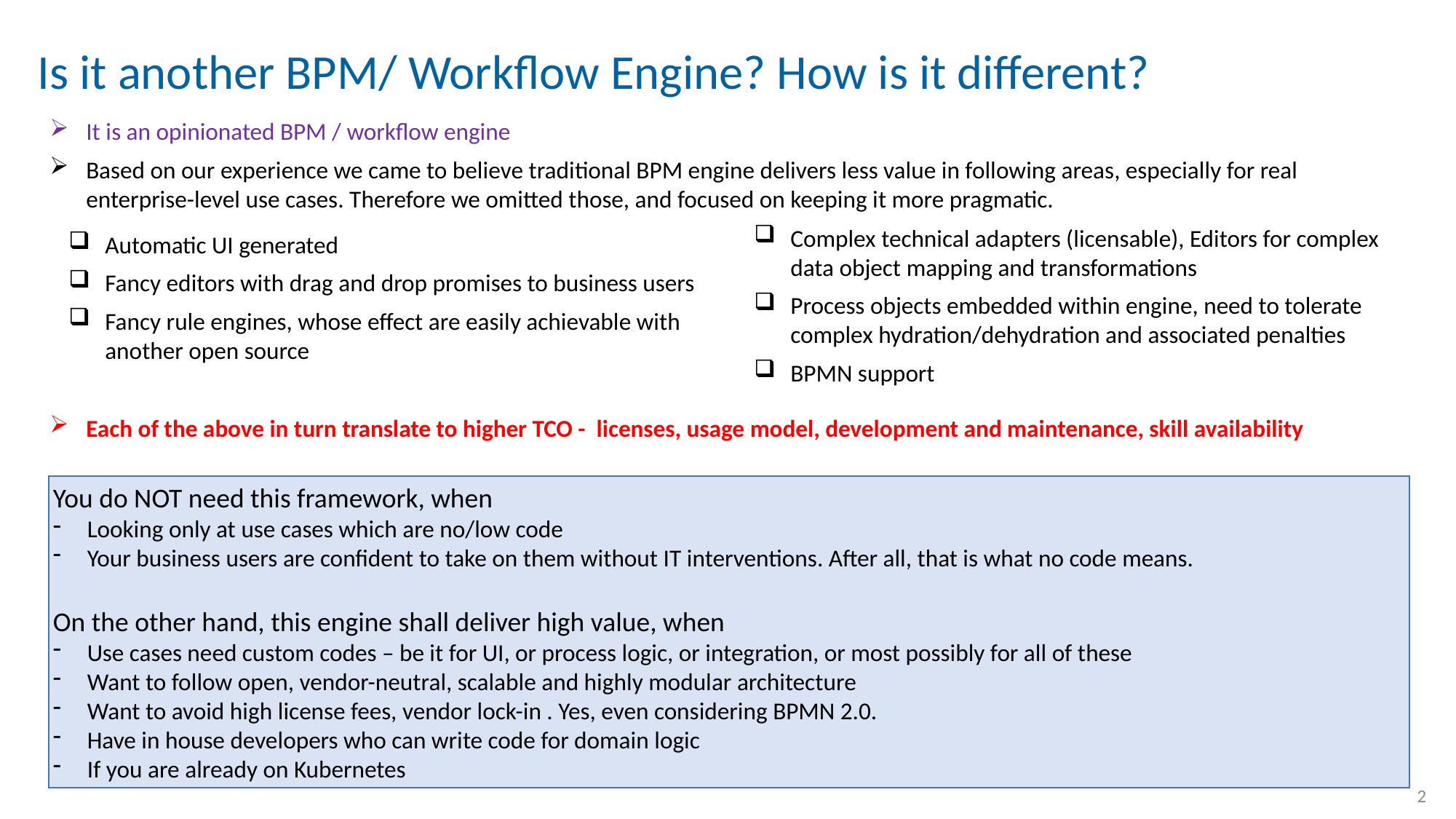

# Is it another BPM/ Workflow Engine? How is it different?
It is an opinionated BPM / workflow engine
Based on our experience we came to believe traditional BPM engine delivers less value in following areas, especially for real enterprise-level use cases. Therefore we omitted those, and focused on keeping it more pragmatic.

Each of the above in turn translate to higher TCO -  licenses, usage model, development and maintenance, skill availability

Complex technical adapters (licensable), Editors for complex data object mapping and transformations
Process objects embedded within engine, need to tolerate complex hydration/dehydration and associated penalties
BPMN support
Automatic UI generated
Fancy editors with drag and drop promises to business users
Fancy rule engines, whose effect are easily achievable with another open source
You do NOT need this framework, when
Looking only at use cases which are no/low code
Your business users are confident to take on them without IT interventions. After all, that is what no code means.

On the other hand, this engine shall deliver high value, when
Use cases need custom codes – be it for UI, or process logic, or integration, or most possibly for all of these
Want to follow open, vendor-neutral, scalable and highly modular architecture
Want to avoid high license fees, vendor lock-in . Yes, even considering BPMN 2.0.
Have in house developers who can write code for domain logic
If you are already on Kubernetes
2